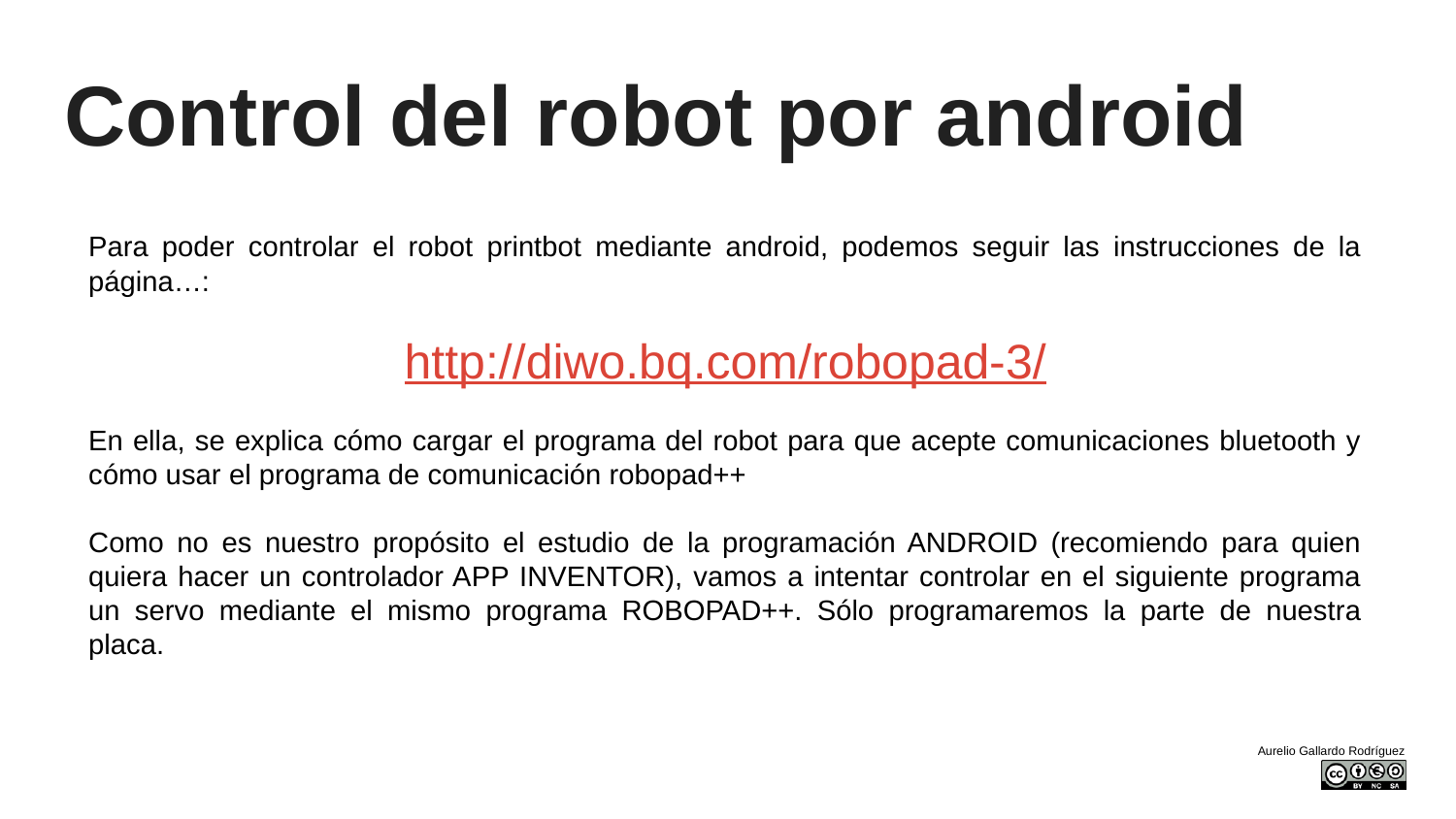

# Control del robot por android
Para poder controlar el robot printbot mediante android, podemos seguir las instrucciones de la página…:

http://diwo.bq.com/robopad-3/

En ella, se explica cómo cargar el programa del robot para que acepte comunicaciones bluetooth y cómo usar el programa de comunicación robopad++

Como no es nuestro propósito el estudio de la programación ANDROID (recomiendo para quien quiera hacer un controlador APP INVENTOR), vamos a intentar controlar en el siguiente programa un servo mediante el mismo programa ROBOPAD++. Sólo programaremos la parte de nuestra placa.